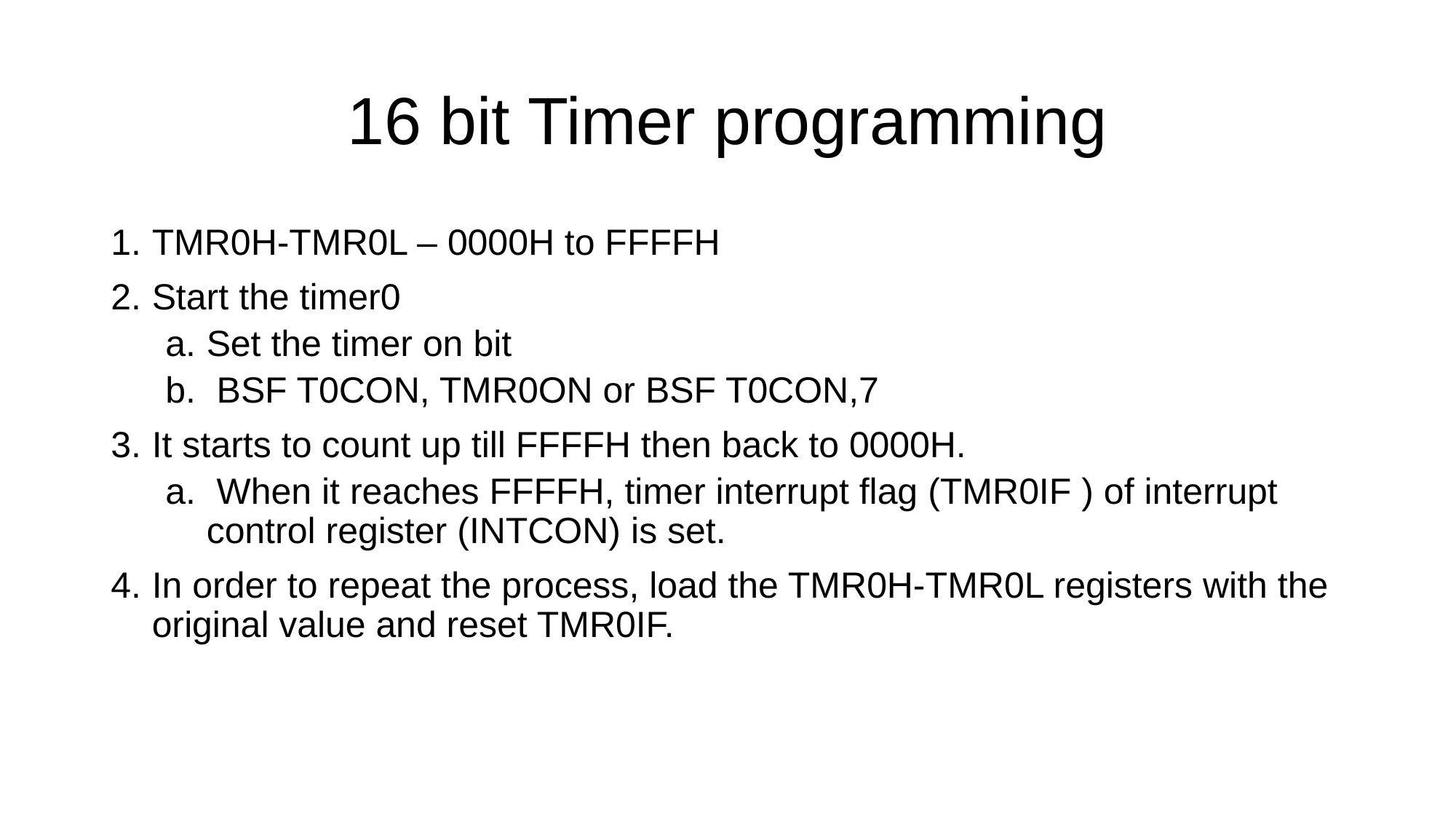

# 16 bit Timer programming
TMR0H-TMR0L – 0000H to FFFFH
Start the timer0
Set the timer on bit
 BSF T0CON, TMR0ON or BSF T0CON,7
It starts to count up till FFFFH then back to 0000H.
 When it reaches FFFFH, timer interrupt flag (TMR0IF ) of interrupt control register (INTCON) is set.
In order to repeat the process, load the TMR0H-TMR0L registers with the original value and reset TMR0IF.